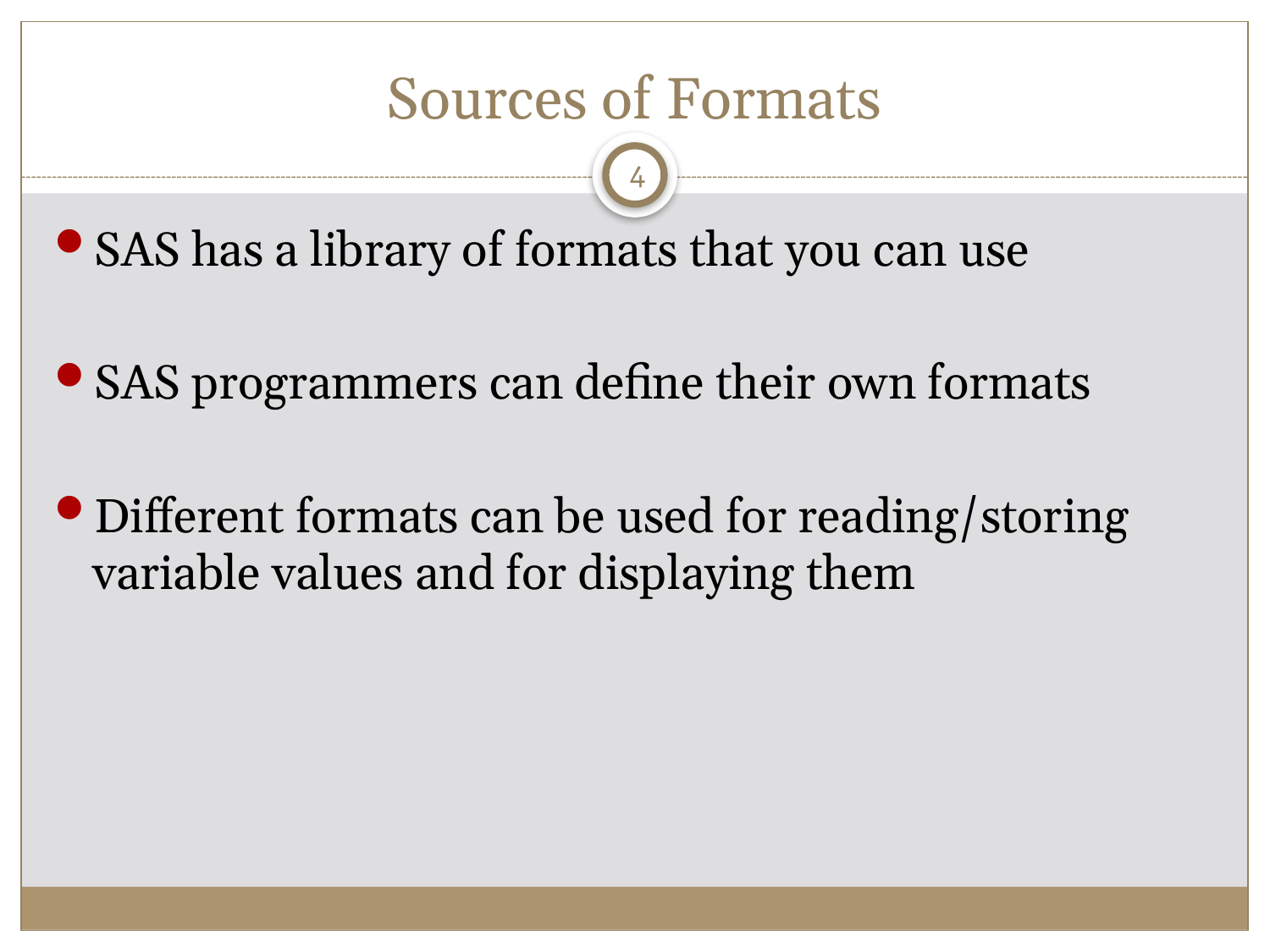

# Sources of Formats
4
SAS has a library of formats that you can use

SAS programmers can define their own formats

Different formats can be used for reading/storing variable values and for displaying them